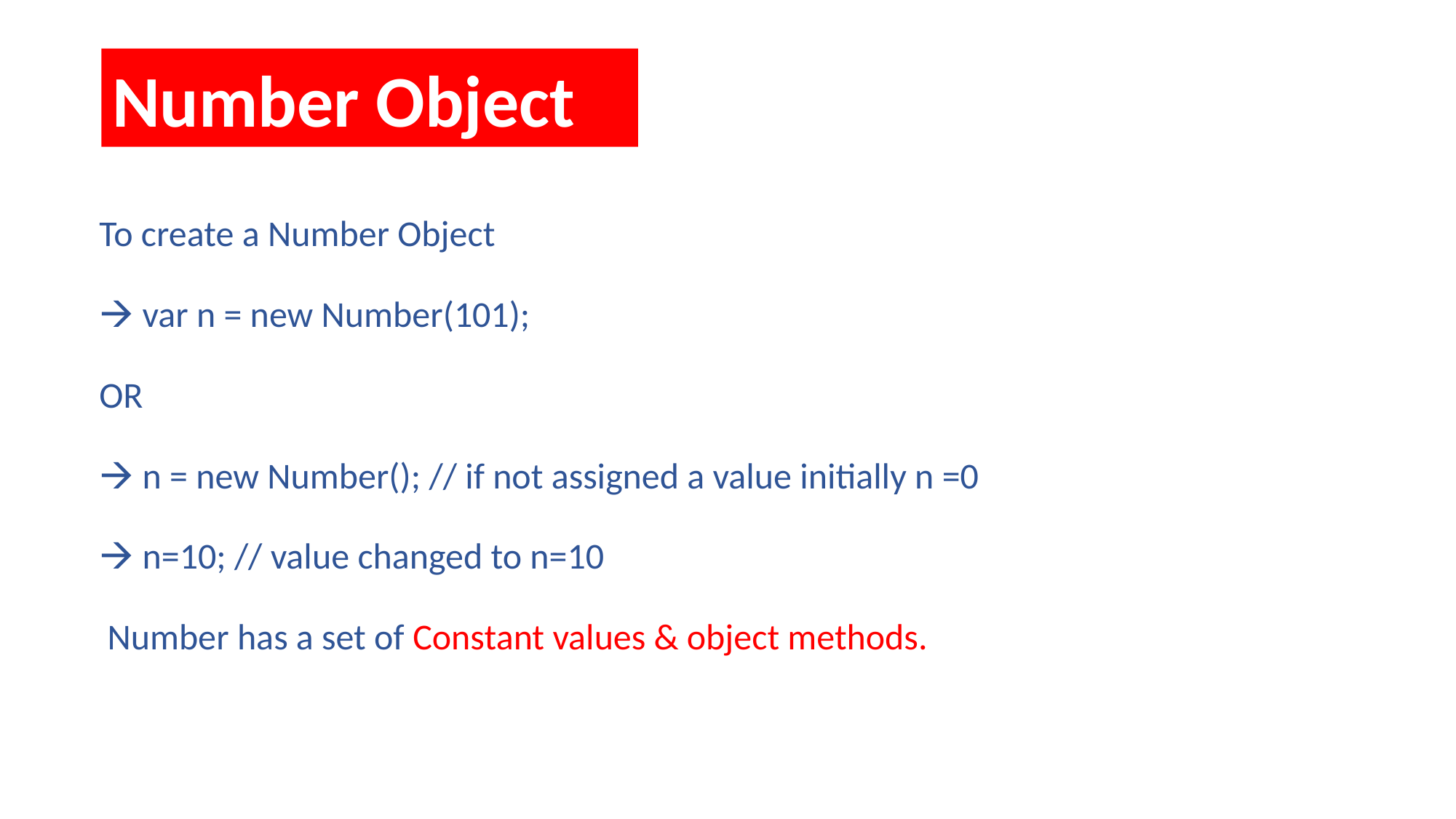

Number Object
To create a Number Object
🡪 var n = new Number(101);
OR
🡪 n = new Number(); // if not assigned a value initially n =0
🡪 n=10; // value changed to n=10
 Number has a set of Constant values & object methods.